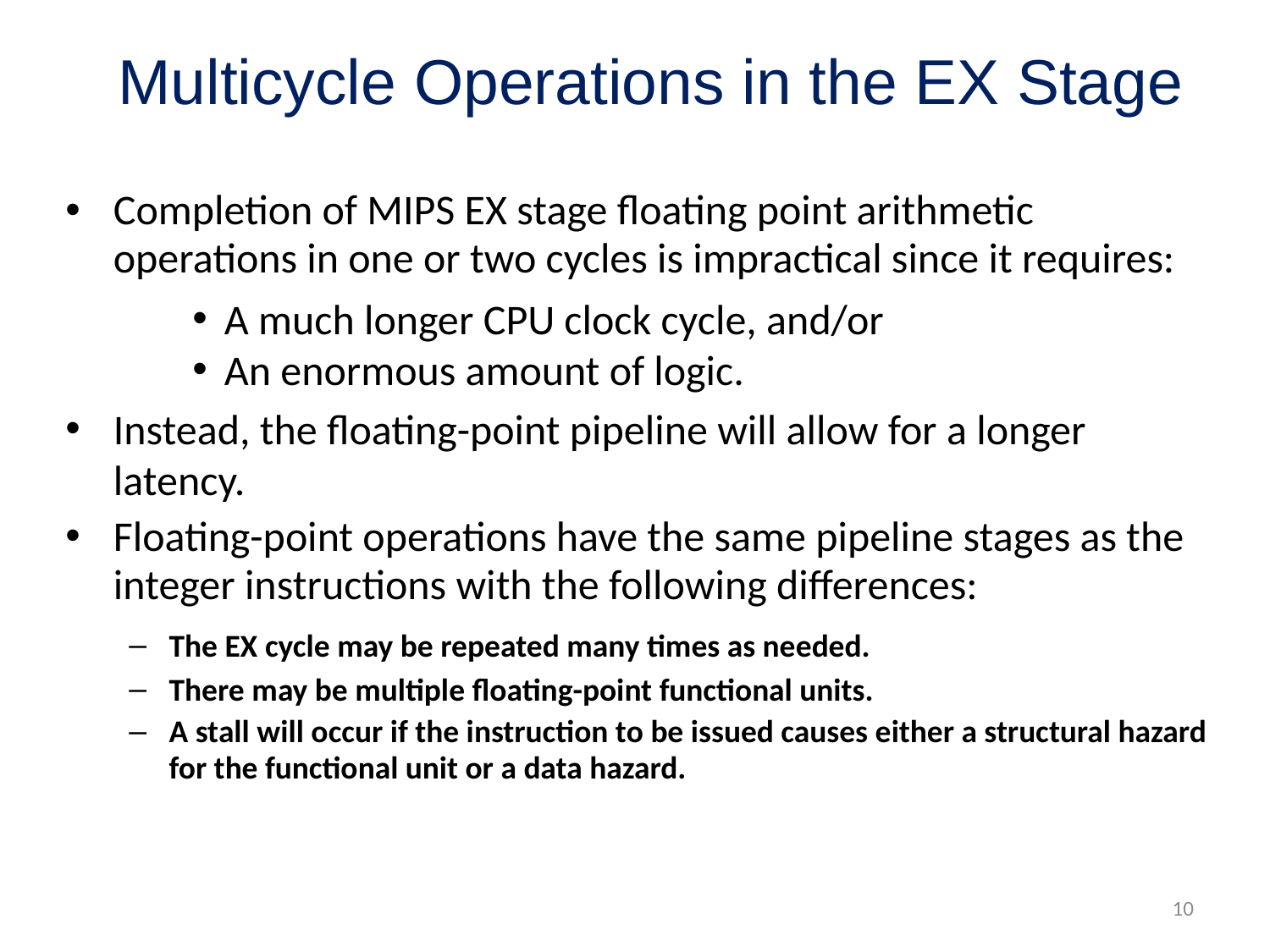

# Multicycle Operations in the EX Stage
Completion of MIPS EX stage floating point arithmetic operations in one or two cycles is impractical since it requires:

A much longer CPU clock cycle, and/or
An enormous amount of logic.
Instead, the floating-point pipeline will allow for a longer latency.
Floating-point operations have the same pipeline stages as the integer instructions with the following differences:

The EX cycle may be repeated many times as needed.
There may be multiple floating-point functional units.
A stall will occur if the instruction to be issued causes either a structural hazard for the functional unit or a data hazard.

10